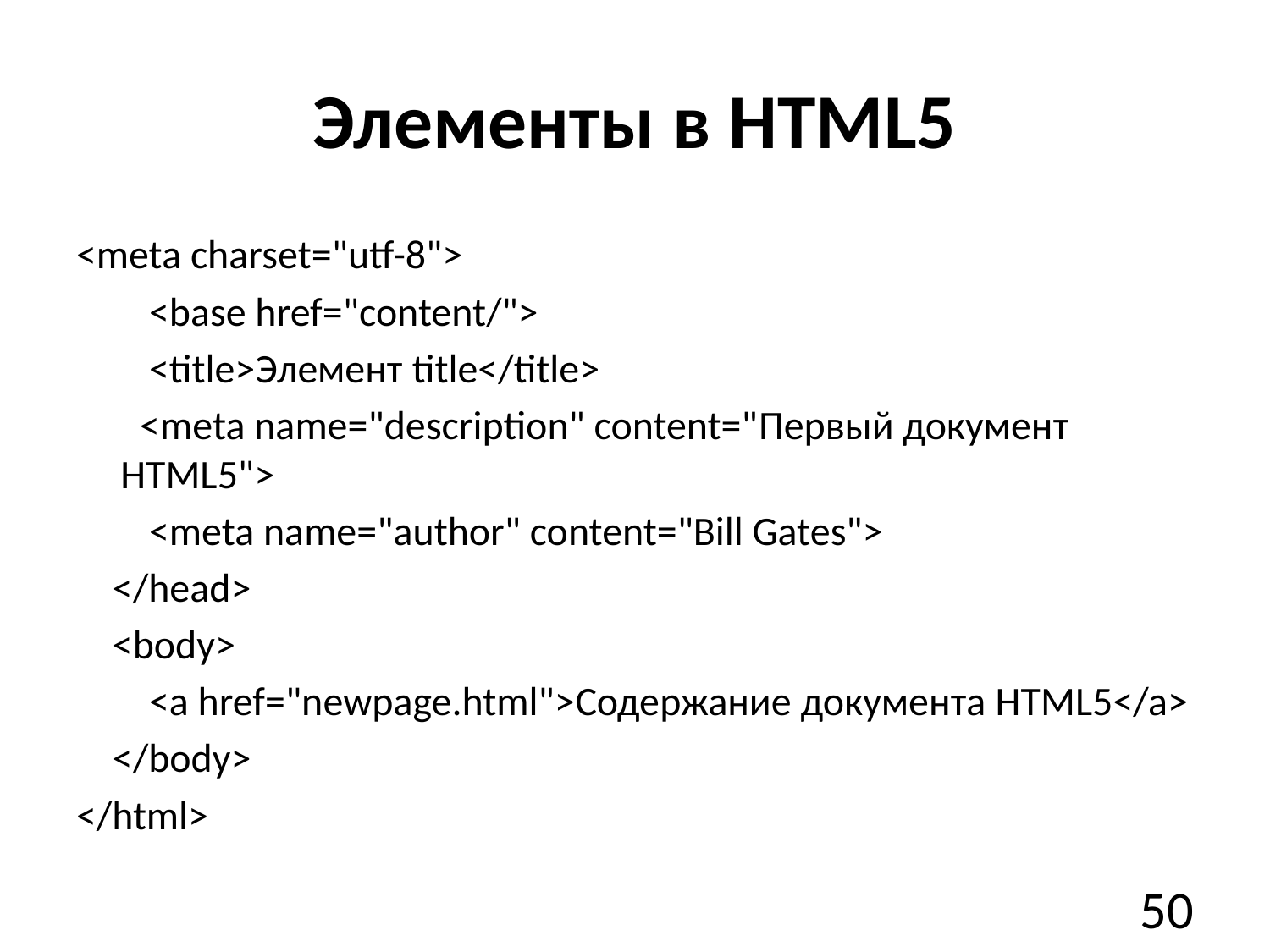

# Элементы в HTML5
<meta charset="utf-8">
        <base href="content/">
        <title>Элемент title</title>
       <meta name="description" content="Первый документ HTML5">
        <meta name="author" content="Bill Gates">
    </head>
    <body>
        <a href="newpage.html">Содержание документа HTML5</a>
    </body>
</html>
50